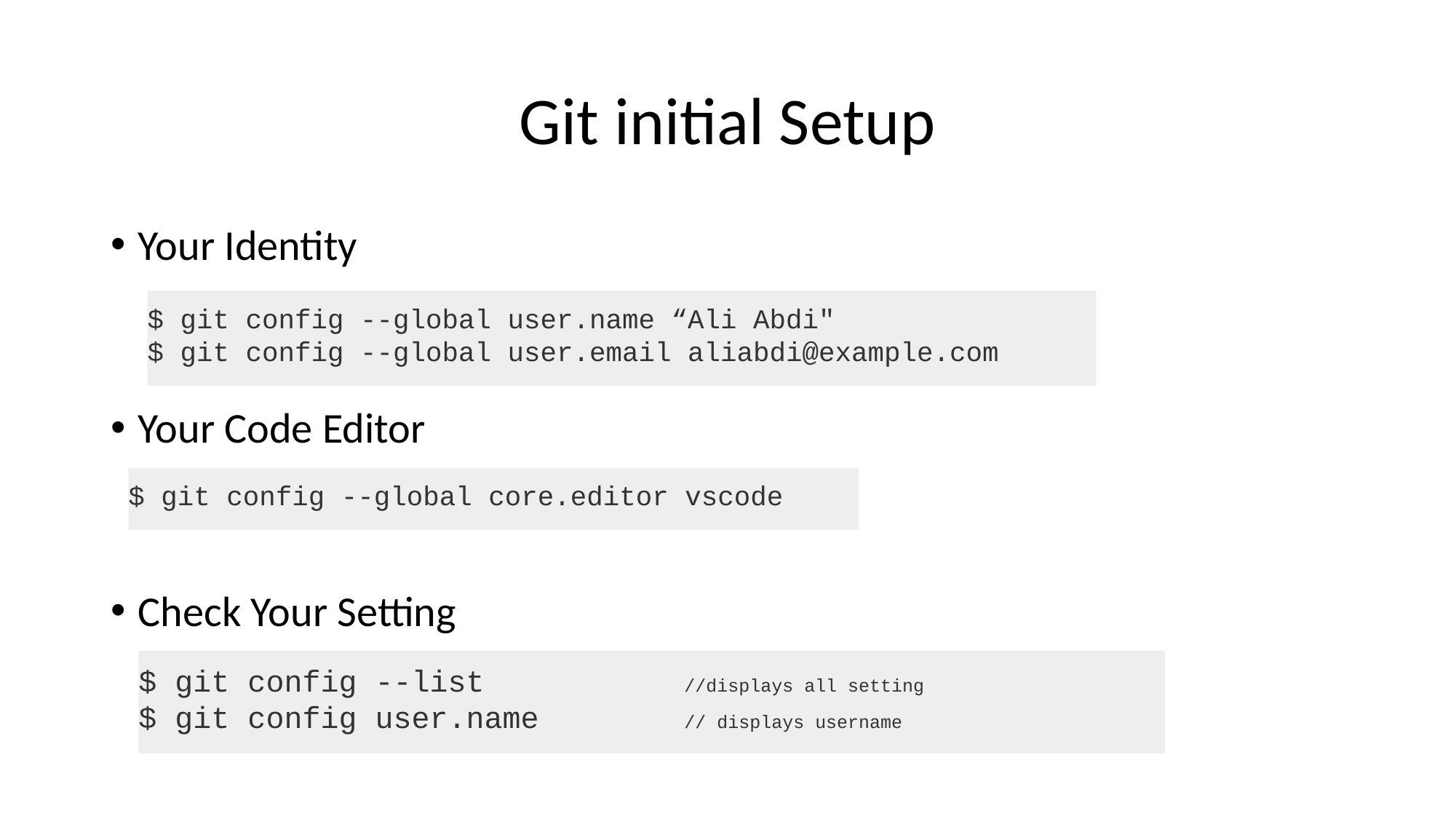

# Git initial Setup
Your Identity

Your Code Editor

Check Your Setting

$ git config --global user.name “Ali Abdi"
$ git config --global user.email aliabdi@example.com
$ git config --global core.editor vscode
$ git config --list       		//displays all setting
$ git config user.name		// displays username